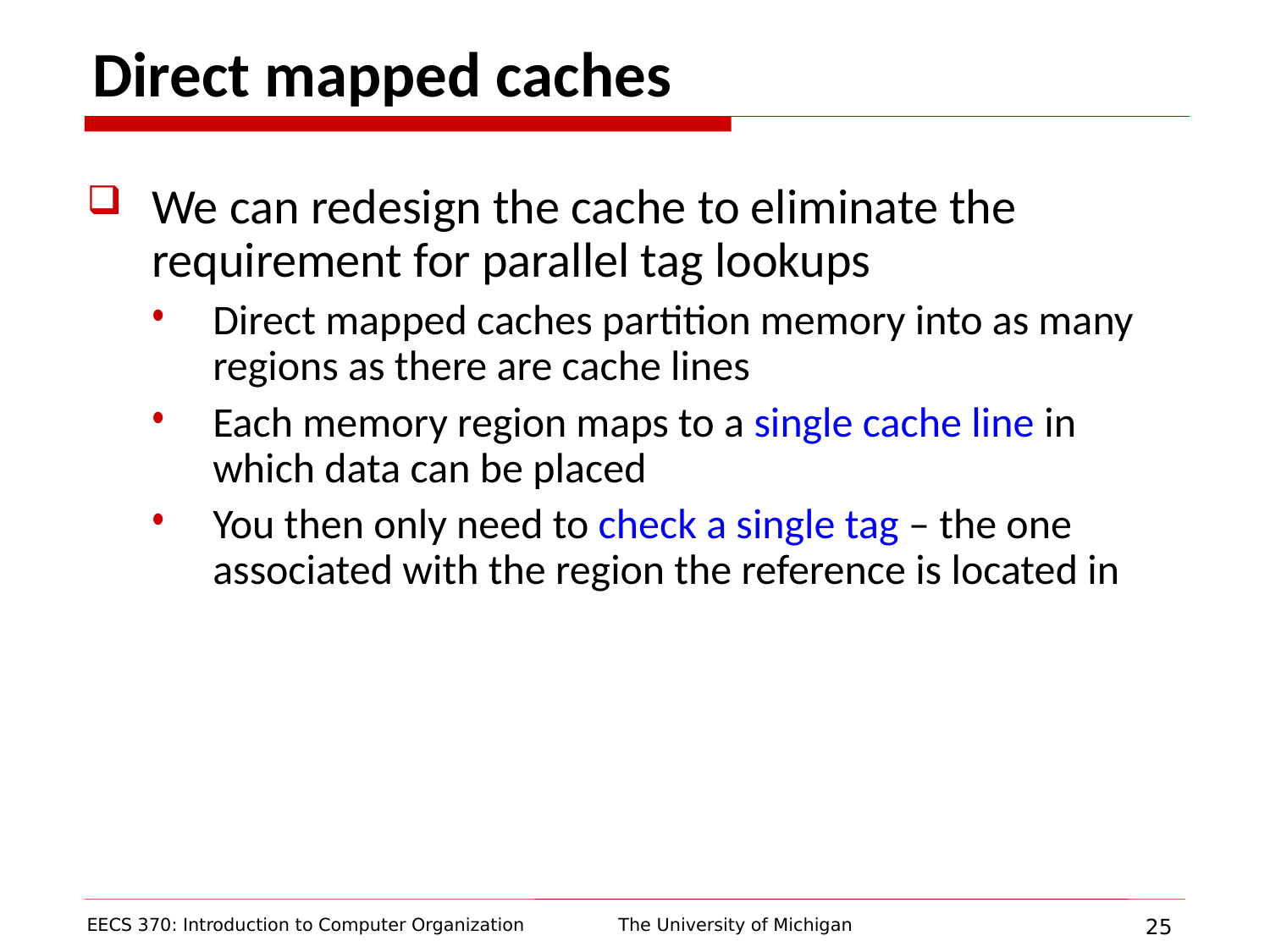

# Direct mapped caches
We can redesign the cache to eliminate the requirement for parallel tag lookups
Direct mapped caches partition memory into as many regions as there are cache lines
Each memory region maps to a single cache line in which data can be placed
You then only need to check a single tag – the one associated with the region the reference is located in
EECS 370: Introduction to Computer Organization

25